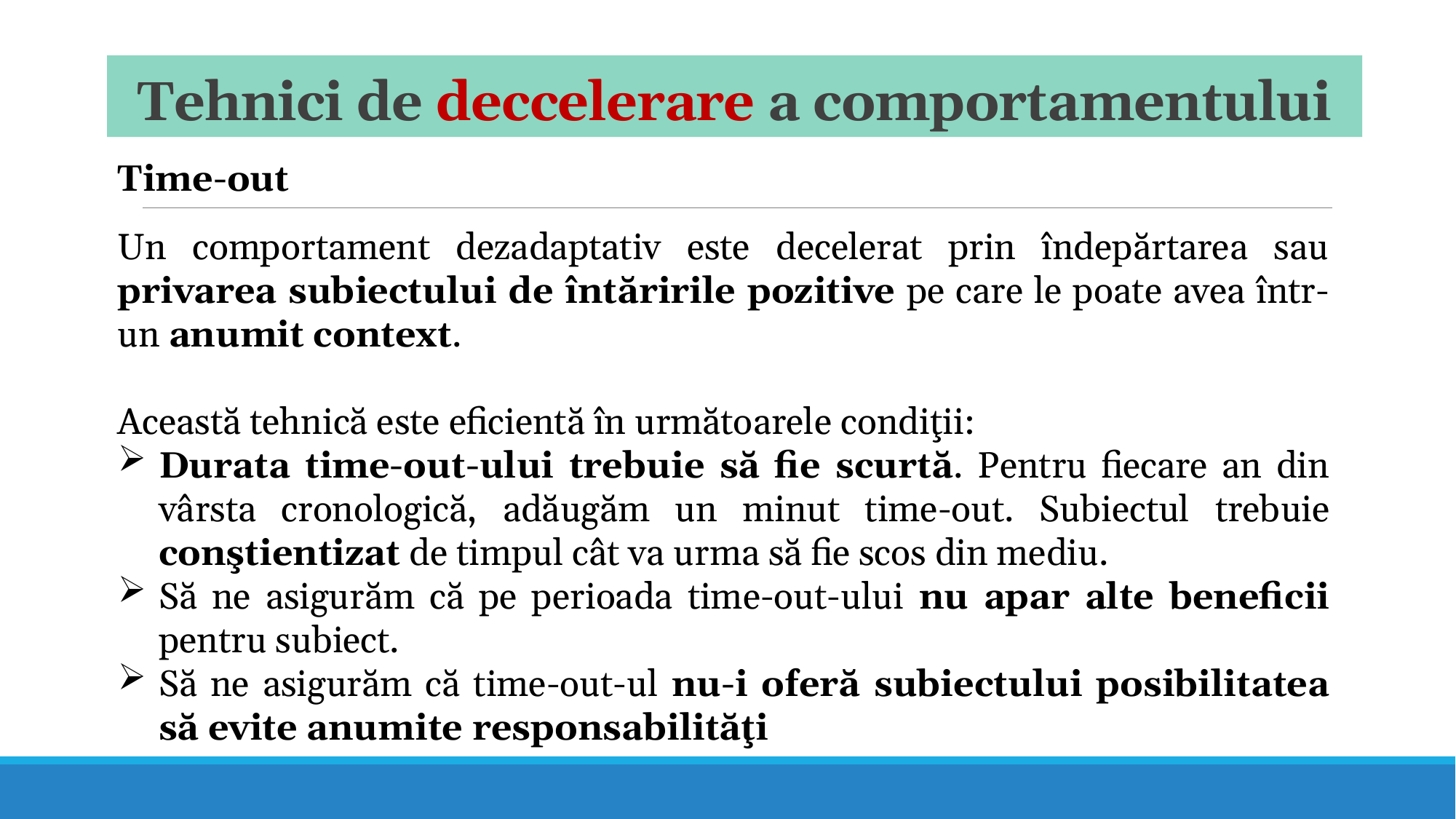

# Tehnici de deccelerare a comportamentului
Time-out
Un comportament dezadaptativ este decelerat prin îndepărtarea sau privarea subiectului de întăririle pozitive pe care le poate avea într-un anumit context.

Această tehnică este eficientă în următoarele condiţii:
Durata time-out-ului trebuie să fie scurtă. Pentru fiecare an din vârsta cronologică, adăugăm un minut time-out. Subiectul trebuie conştientizat de timpul cât va urma să fie scos din mediu.
Să ne asigurăm că pe perioada time-out-ului nu apar alte beneficii pentru subiect.
Să ne asigurăm că time-out-ul nu-i oferă subiectului posibilitatea să evite anumite responsabilităţi